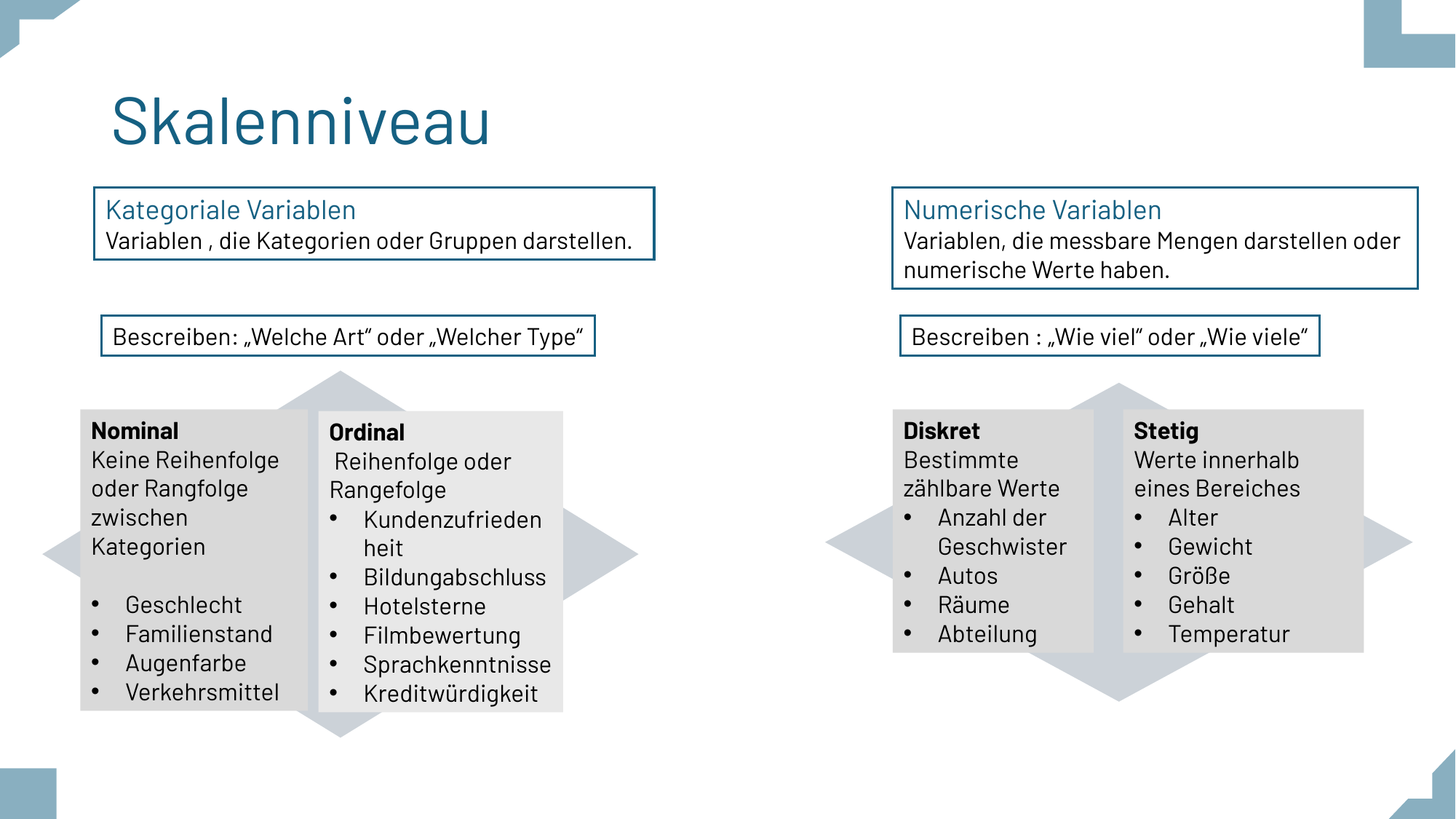

# Skalenniveau
Kategoriale Variablen
Variablen , die Kategorien oder Gruppen darstellen.
Numerische Variablen
Variablen, die messbare Mengen darstellen oder numerische Werte haben.
Bescreiben: „Welche Art“ oder „Welcher Type“
Bescreiben : „Wie viel“ oder „Wie viele“

Nominal
Keine Reihenfolge oder Rangfolge zwischen Kategorien
Geschlecht
Familienstand
Augenfarbe
Verkehrsmittel
Diskret
Bestimmte zählbare Werte
Anzahl der Geschwister
Autos
Räume
Abteilung
Stetig
Werte innerhalb eines Bereiches
Alter
Gewicht
Größe
Gehalt
Temperatur
Ordinal
 Reihenfolge oder Rangefolge
Kundenzufriedenheit
Bildungabschluss
Hotelsterne
Filmbewertung
Sprachkenntnisse
Kreditwürdigkeit